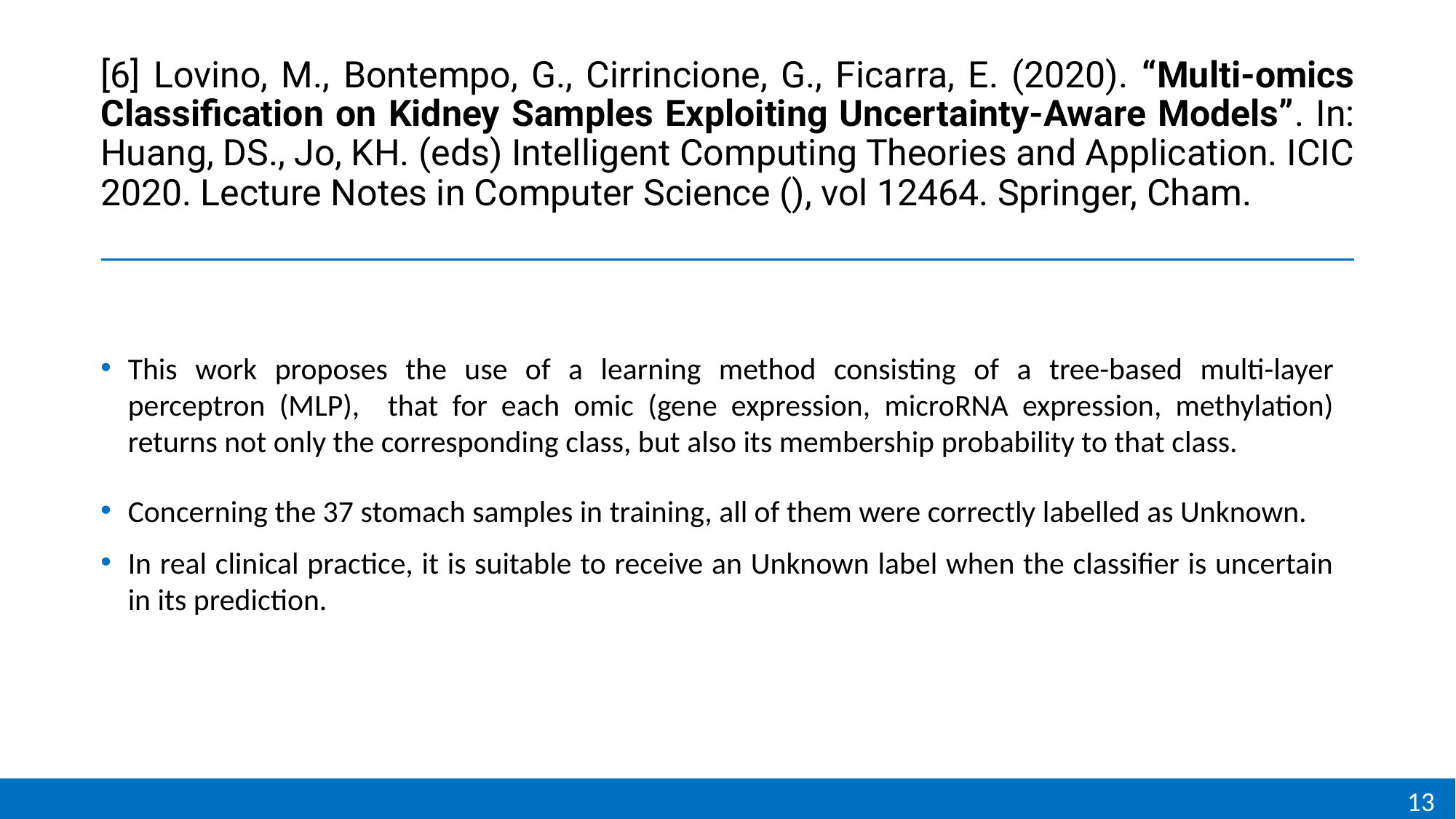

# [6] Lovino, M., Bontempo, G., Cirrincione, G., Ficarra, E. (2020). “Multi-omics Classification on Kidney Samples Exploiting Uncertainty-Aware Models”. In: Huang, DS., Jo, KH. (eds) Intelligent Computing Theories and Application. ICIC 2020. Lecture Notes in Computer Science (), vol 12464. Springer, Cham.
This work proposes the use of a learning method consisting of a tree-based multi-layer perceptron (MLP),  that for each omic (gene expression, microRNA expression, methylation) returns not only the corresponding class, but also its membership probability to that class.
Concerning the 37 stomach samples in training, all of them were correctly labelled as Unknown.
In real clinical practice, it is suitable to receive an Unknown label when the classifier is uncertain in its prediction.

13